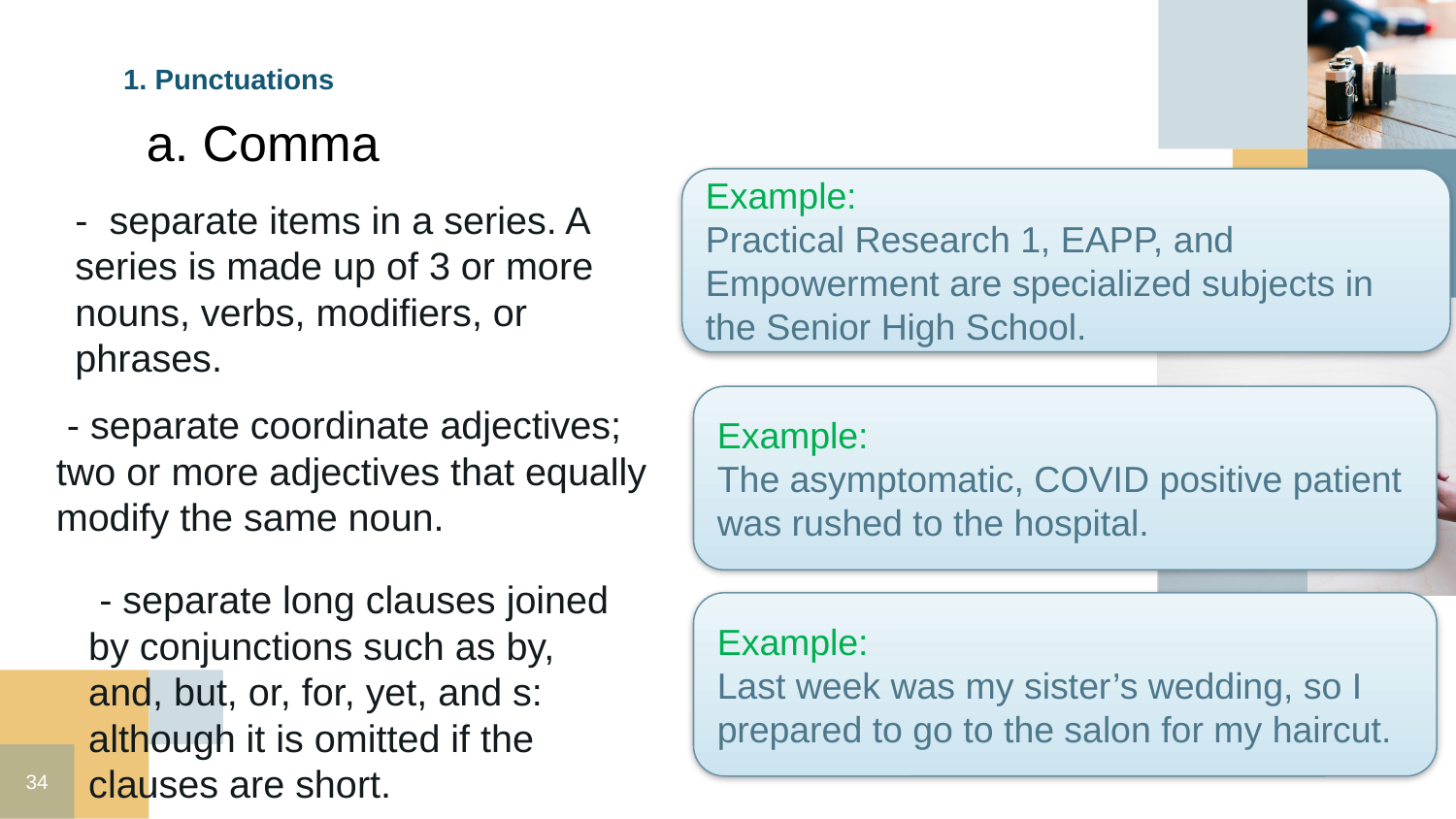

1. Punctuations
a. Comma
Example:
Practical Research 1, EAPP, and Empowerment are specialized subjects in the Senior High School.
-  separate items in a series. A series is made up of 3 or more nouns, verbs, modifiers, or phrases.
Example:
The asymptomatic, COVID positive patient was rushed to the hospital.
 - separate coordinate adjectives; two or more adjectives that equally modify the same noun.
 - separate long clauses joined by conjunctions such as by, and, but, or, for, yet, and s: although it is omitted if the clauses are short.
Example:
Last week was my sister’s wedding, so I prepared to go to the salon for my haircut.
34